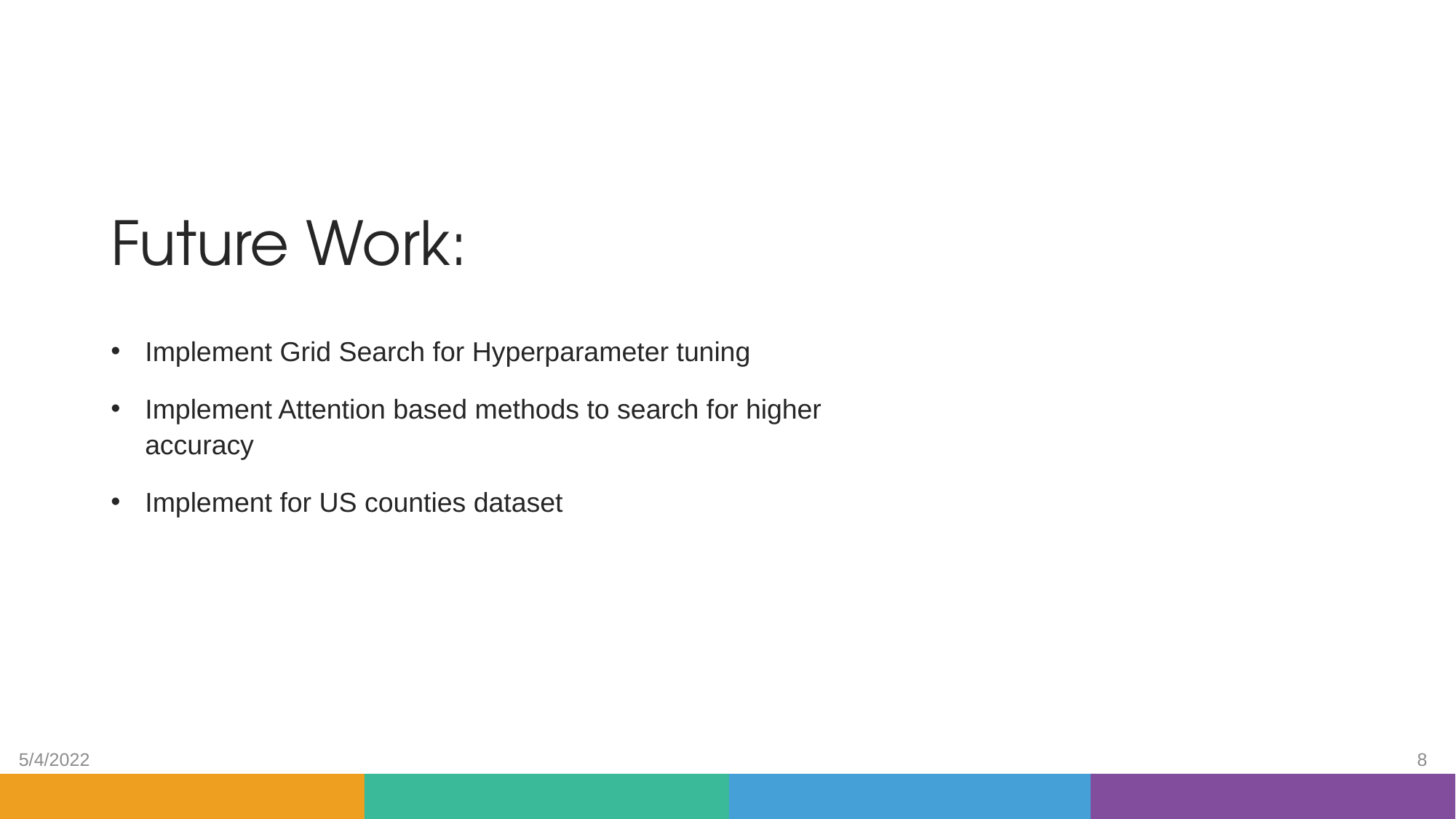

# Future Work:
Implement Grid Search for Hyperparameter tuning
Implement Attention based methods to search for higher accuracy
Implement for US counties dataset

8
5/4/2022